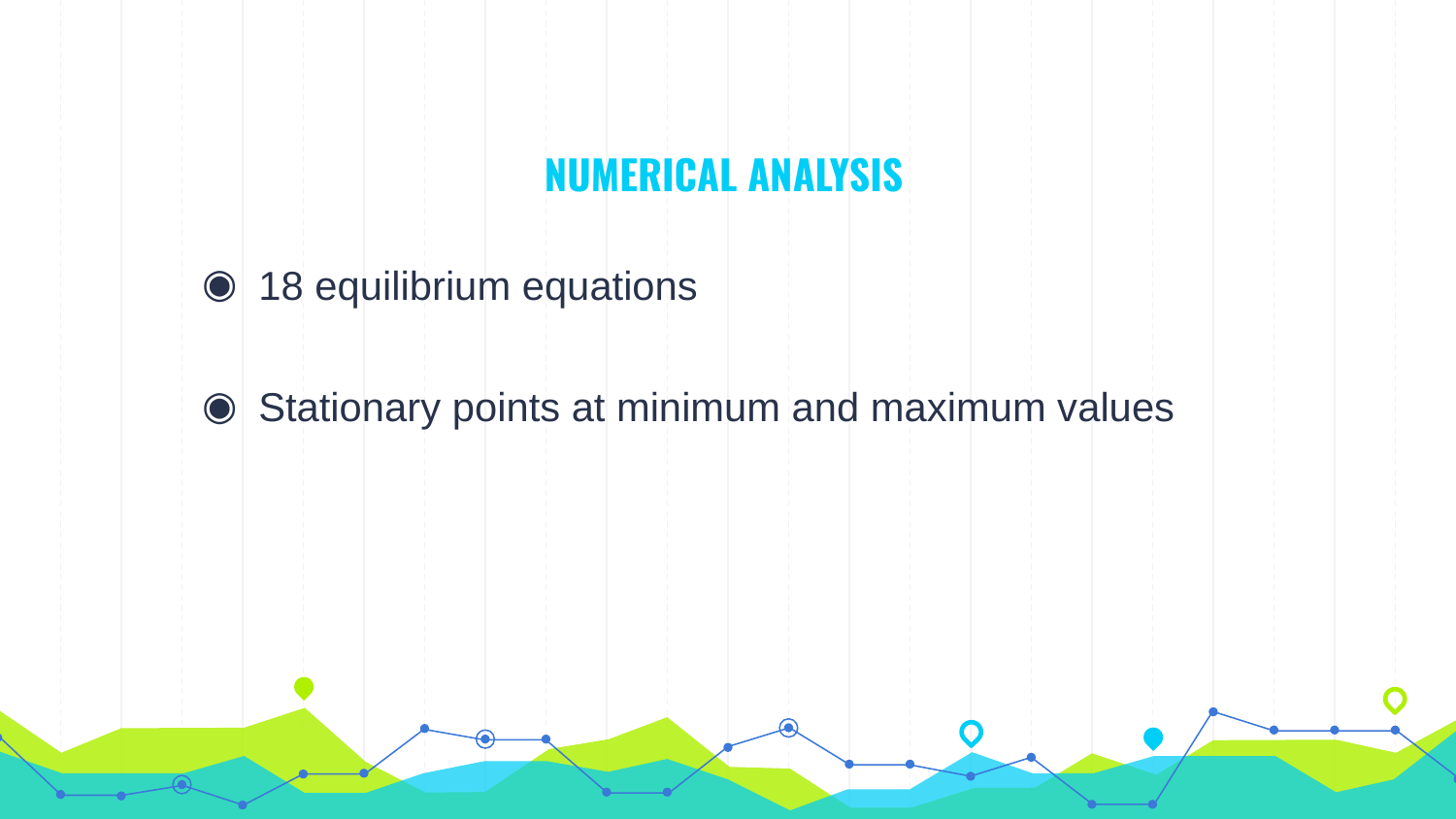

# NUMERICAL ANALYSIS
18 equilibrium equations

Stationary points at minimum and maximum values